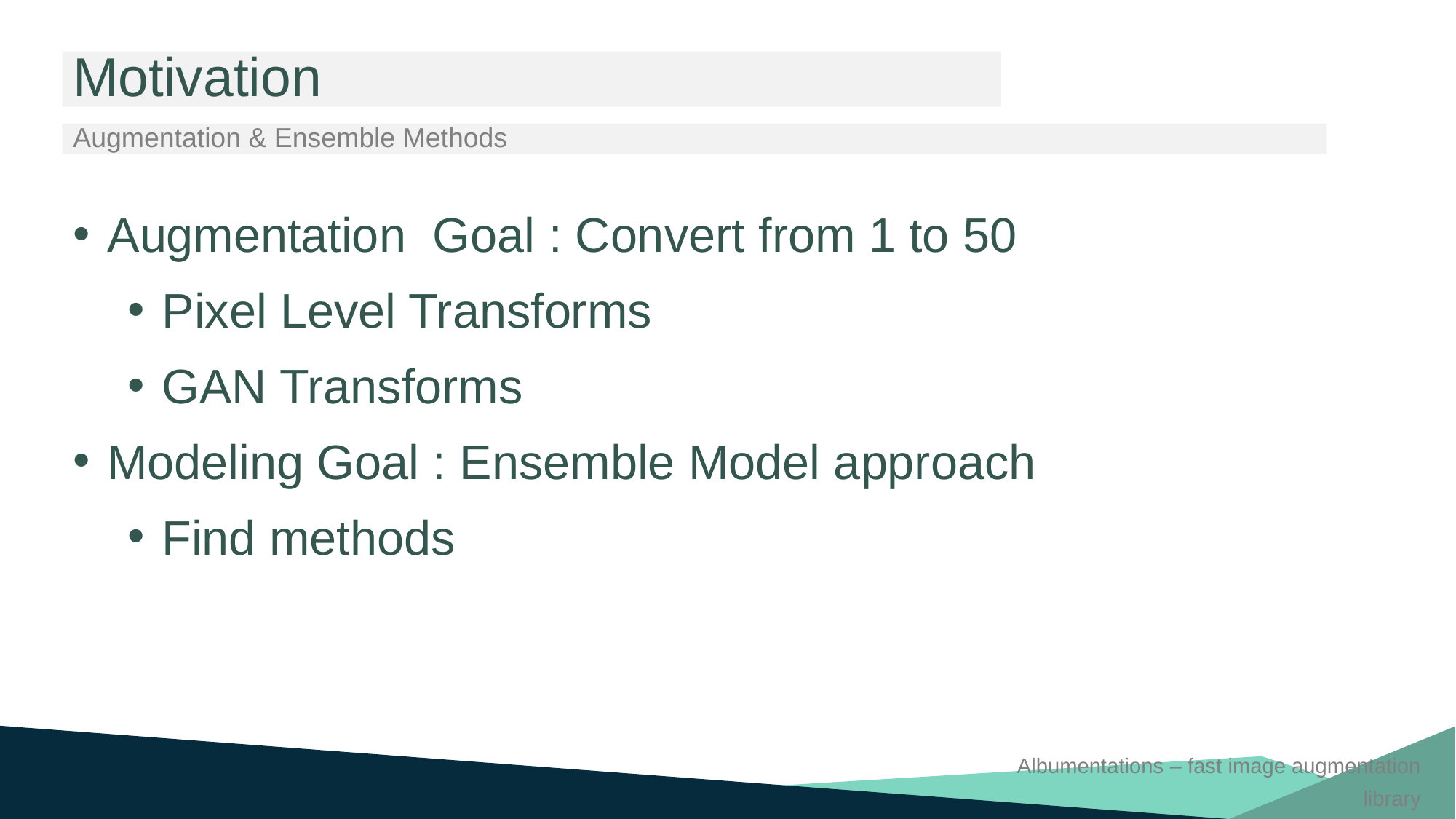

Motivation
Augmentation & Ensemble Methods
Augmentation  Goal : Convert from 1 to 50
Pixel Level Transforms
GAN Transforms
Modeling Goal : Ensemble Model approach
Find methods

Albumentations – fast image augmentation library